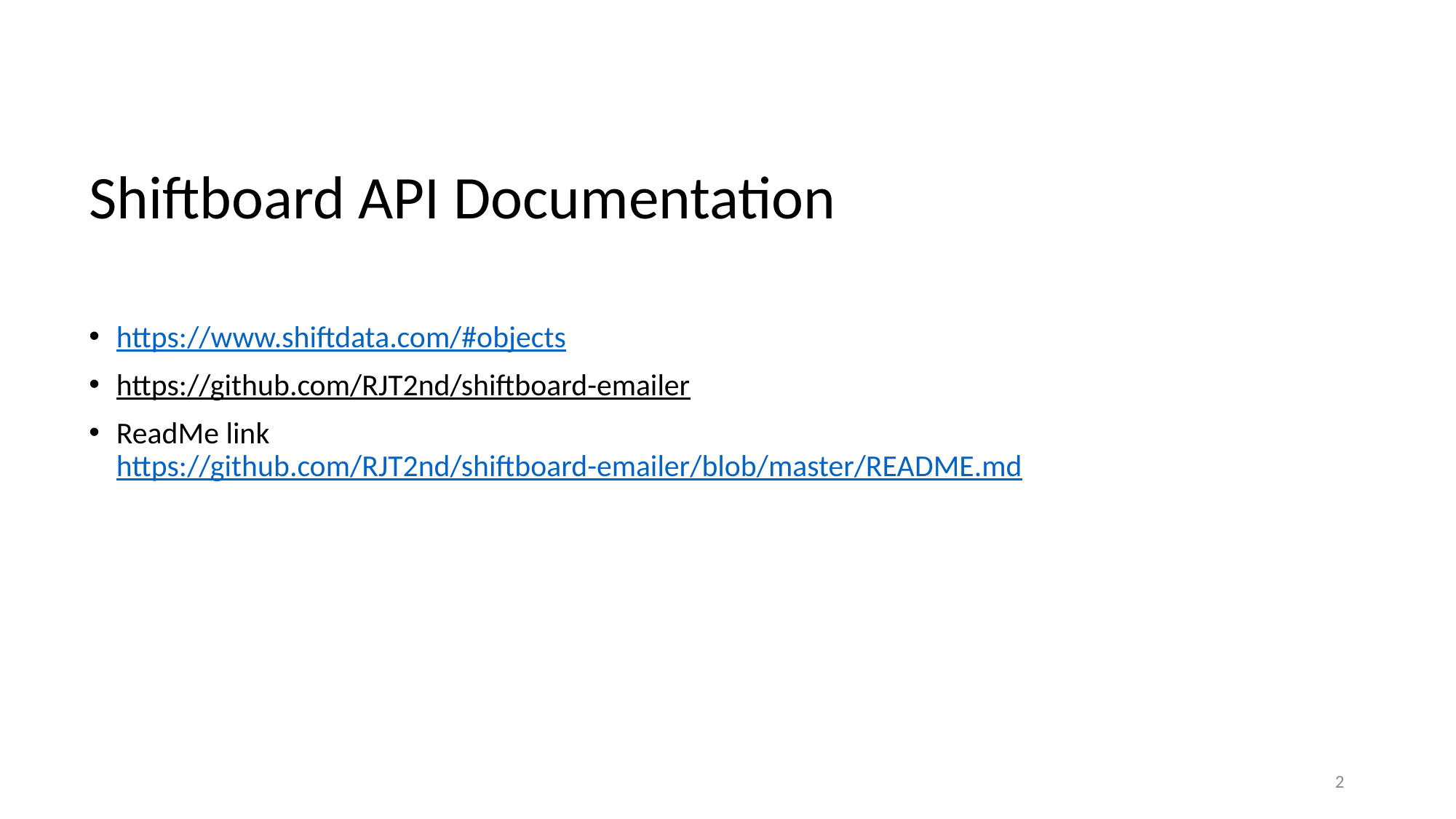

# Shiftboard API Documentation
https://www.shiftdata.com/#objects
https://github.com/RJT2nd/shiftboard-emailer​
ReadMe link https://github.com/RJT2nd/shiftboard-emailer/blob/master/README.md

2